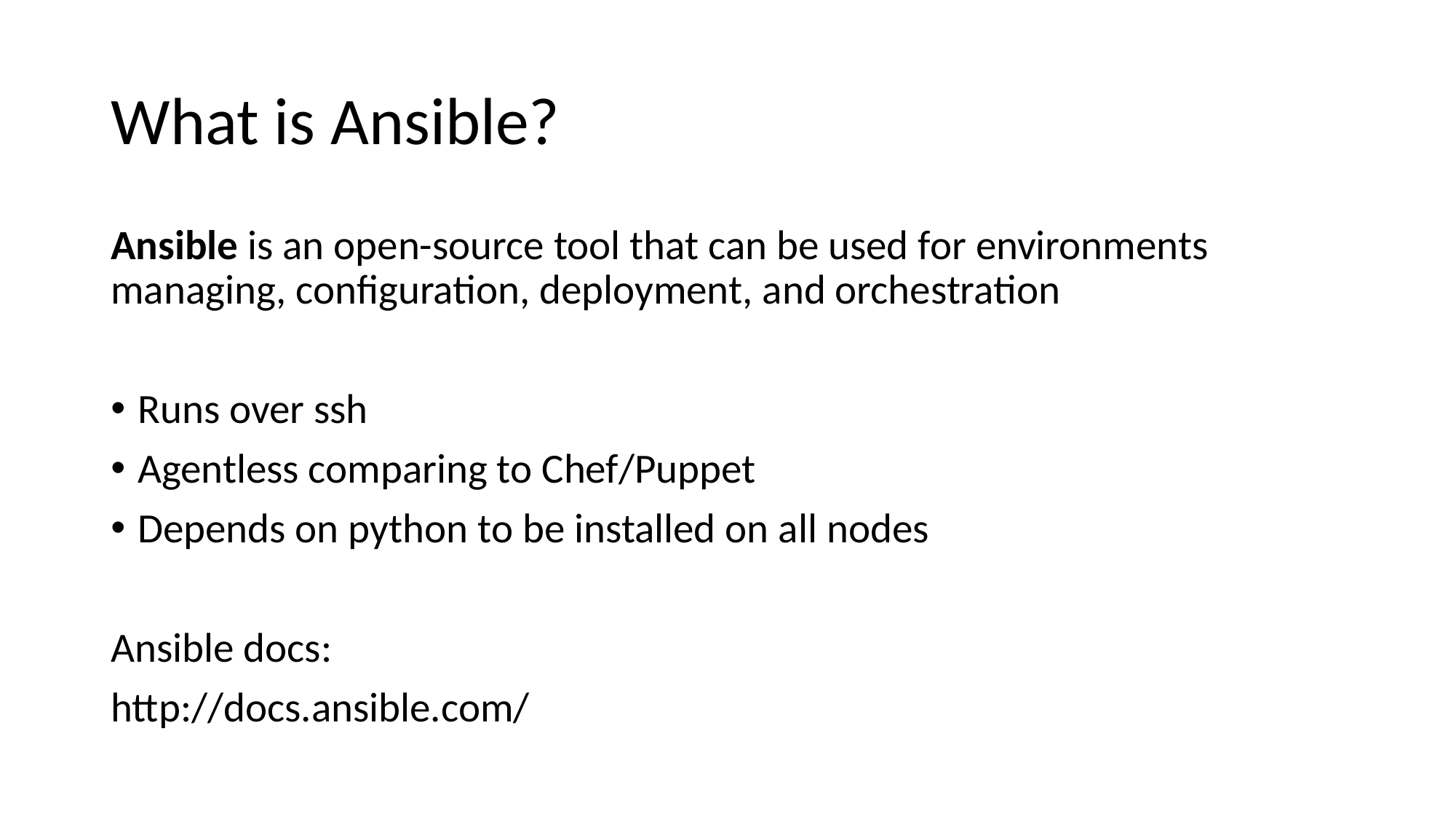

# What is Ansible?
Ansible is an open-source tool that can be used for environments managing, configuration, deployment, and orchestration

Runs over ssh
Agentless comparing to Chef/Puppet
Depends on python to be installed on all nodes

Ansible docs:
http://docs.ansible.com/